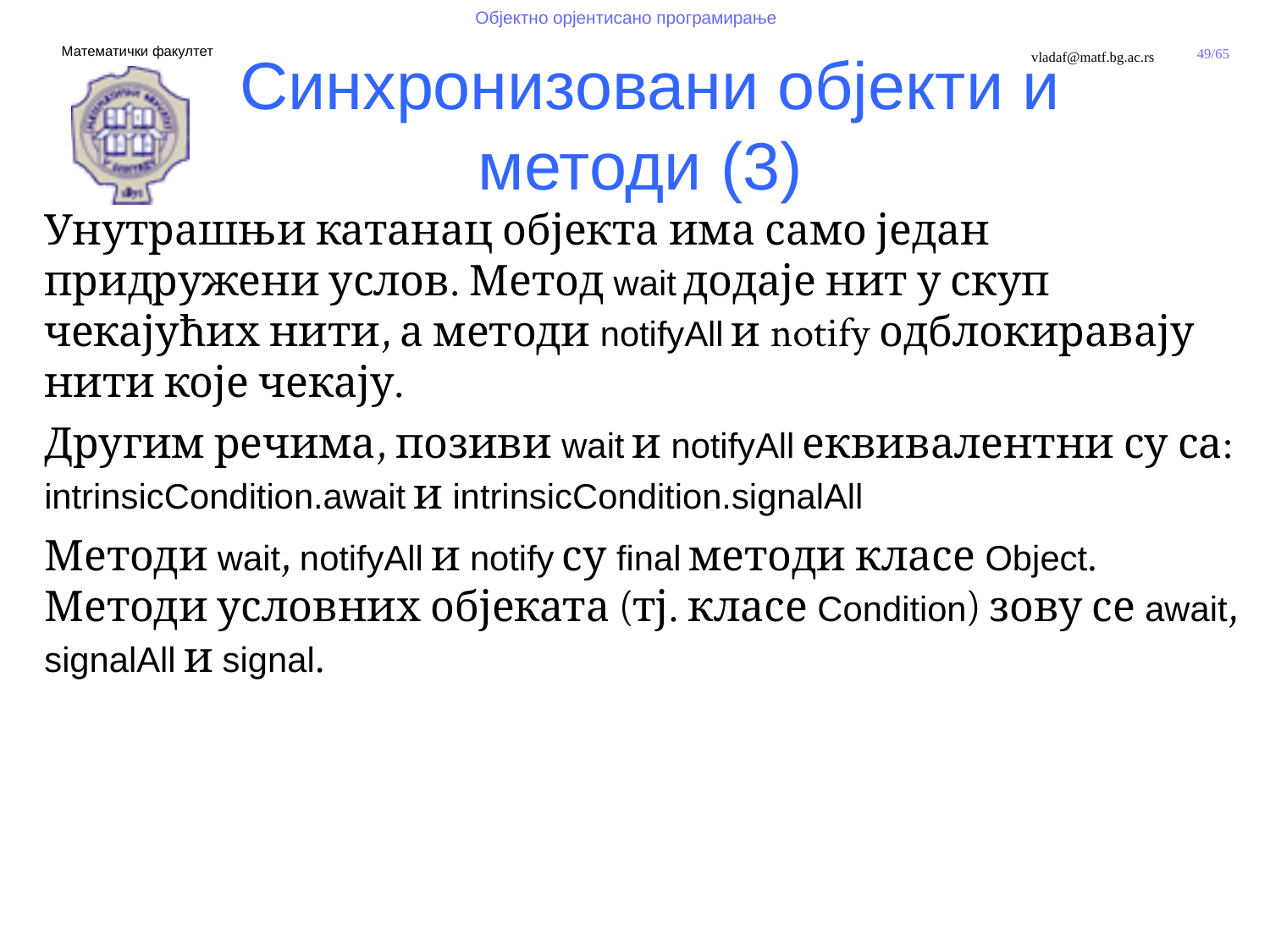

Синхронизовани објекти и методи (3)
Унутрашњи катанац објекта има само један придружени услов. Метод wait додаје нит у скуп чекајућих нити, а методи notifyAll и notify одблокиравају нити које чекају.
Другим речима, позиви wait и notifyAll еквивалентни су са: intrinsicCondition.await и intrinsicCondition.signalAll
Методи wait, notifyAll и notify су final методи класе Object. Методи условних објеката (тј. класе Condition) зову се await, signalAll и signal.